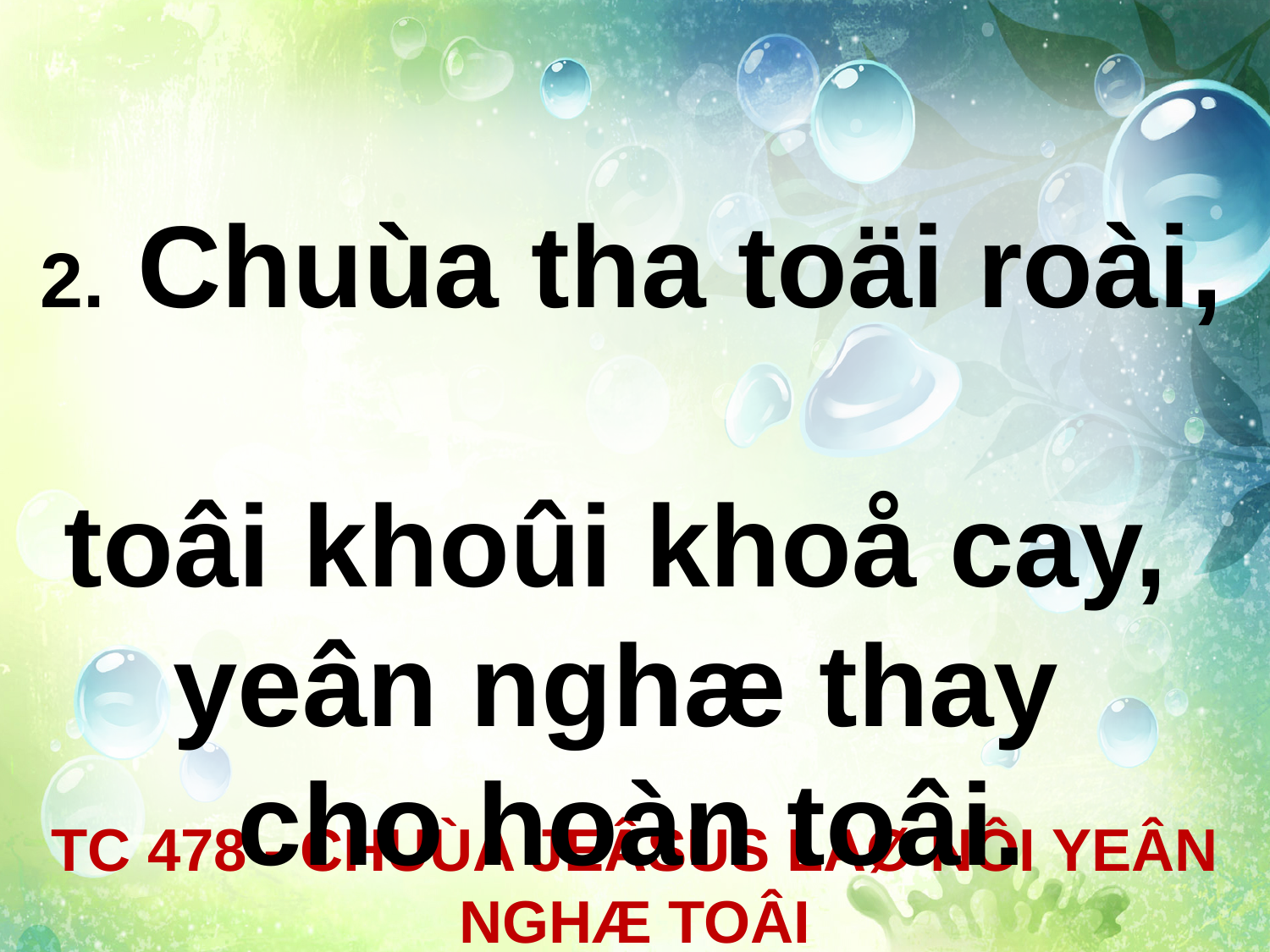

2. Chuùa tha toäi roài,
toâi khoûi khoå cay,
yeân nghæ thay
cho hoàn toâi.
TC 478 - CHUÙA JEÂSUS LAØ NÔI YEÂN NGHÆ TOÂI